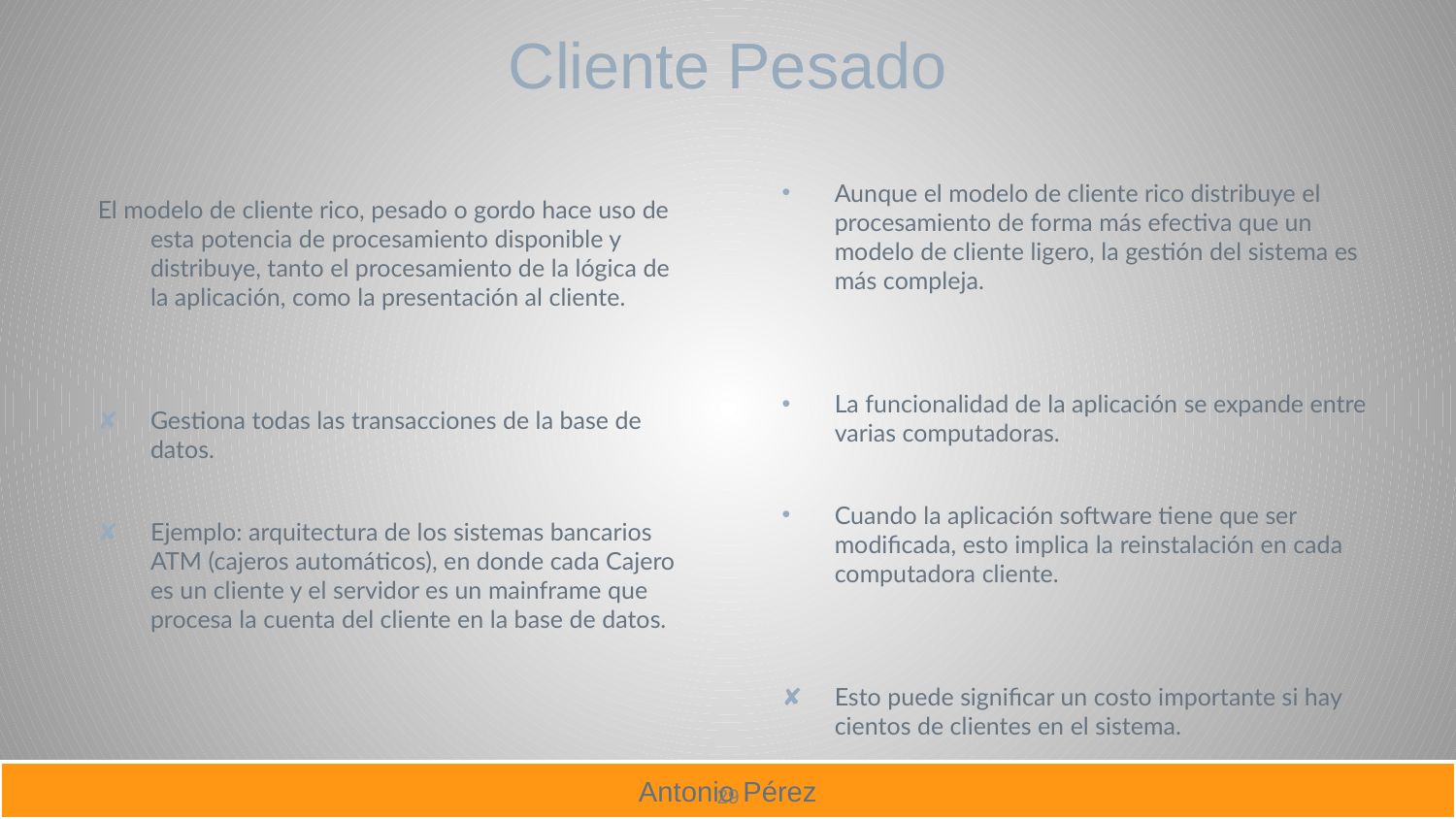

# Cliente Pesado
Aunque el modelo de cliente rico distribuye el procesamiento de forma más efectiva que un modelo de cliente ligero, la gestión del sistema es más compleja.

La funcionalidad de la aplicación se expande entre varias computadoras.

Cuando la aplicación software tiene que ser modificada, esto implica la reinstalación en cada computadora cliente.

Esto puede significar un costo importante si hay cientos de clientes en el sistema.

El modelo de cliente rico, pesado o gordo hace uso de esta potencia de procesamiento disponible y distribuye, tanto el procesamiento de la lógica de la aplicación, como la presentación al cliente.

Gestiona todas las transacciones de la base de datos.

Ejemplo: arquitectura de los sistemas bancarios ATM (cajeros automáticos), en donde cada Cajero es un cliente y el servidor es un mainframe que procesa la cuenta del cliente en la base de datos.

29